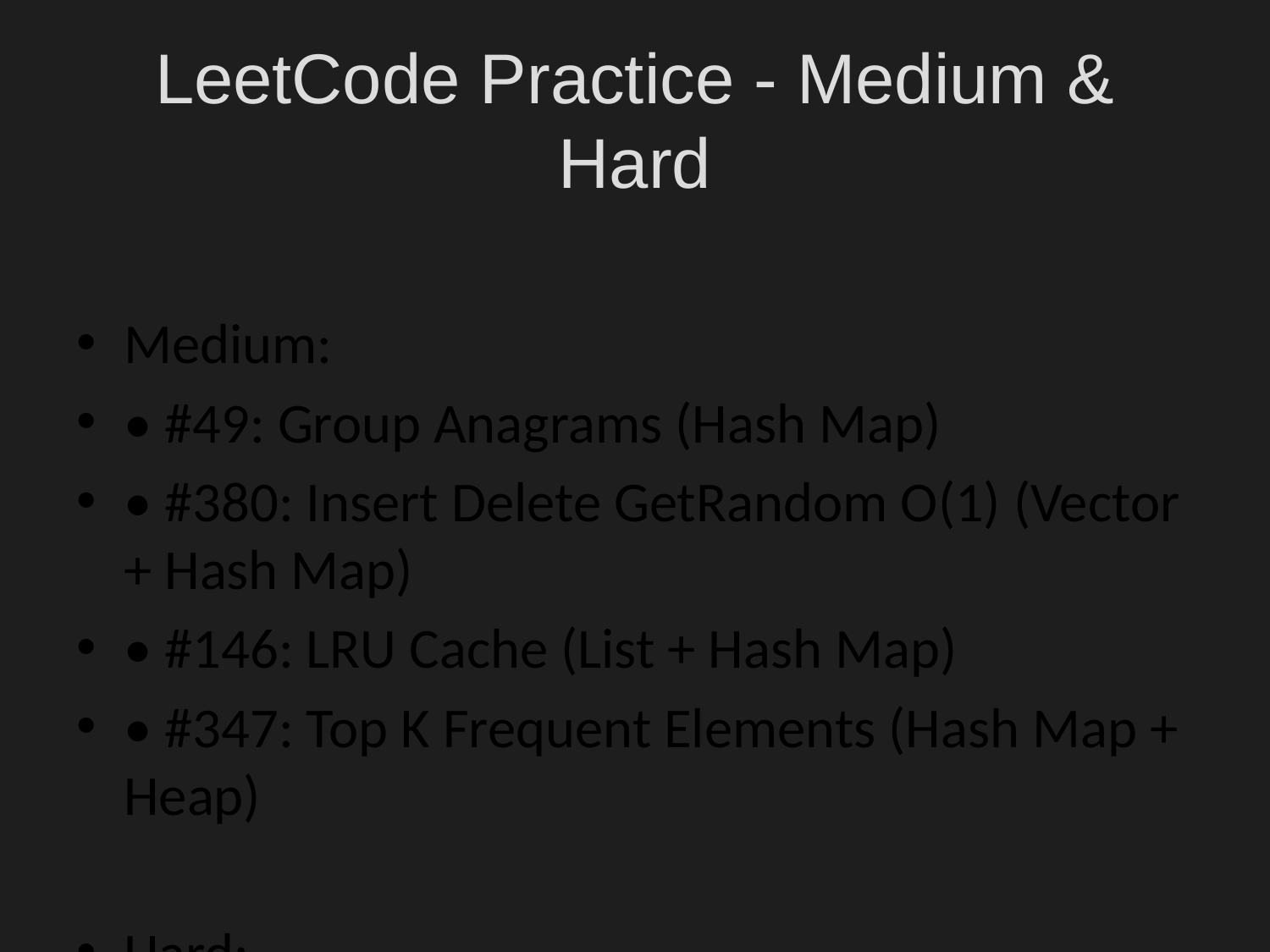

# LeetCode Practice - Medium & Hard

Medium:
• #49: Group Anagrams (Hash Map)
• #380: Insert Delete GetRandom O(1) (Vector + Hash Map)
• #146: LRU Cache (List + Hash Map)
• #347: Top K Frequent Elements (Hash Map + Heap)

Hard:
• #460: LFU Cache (Multiple Maps + Lists)